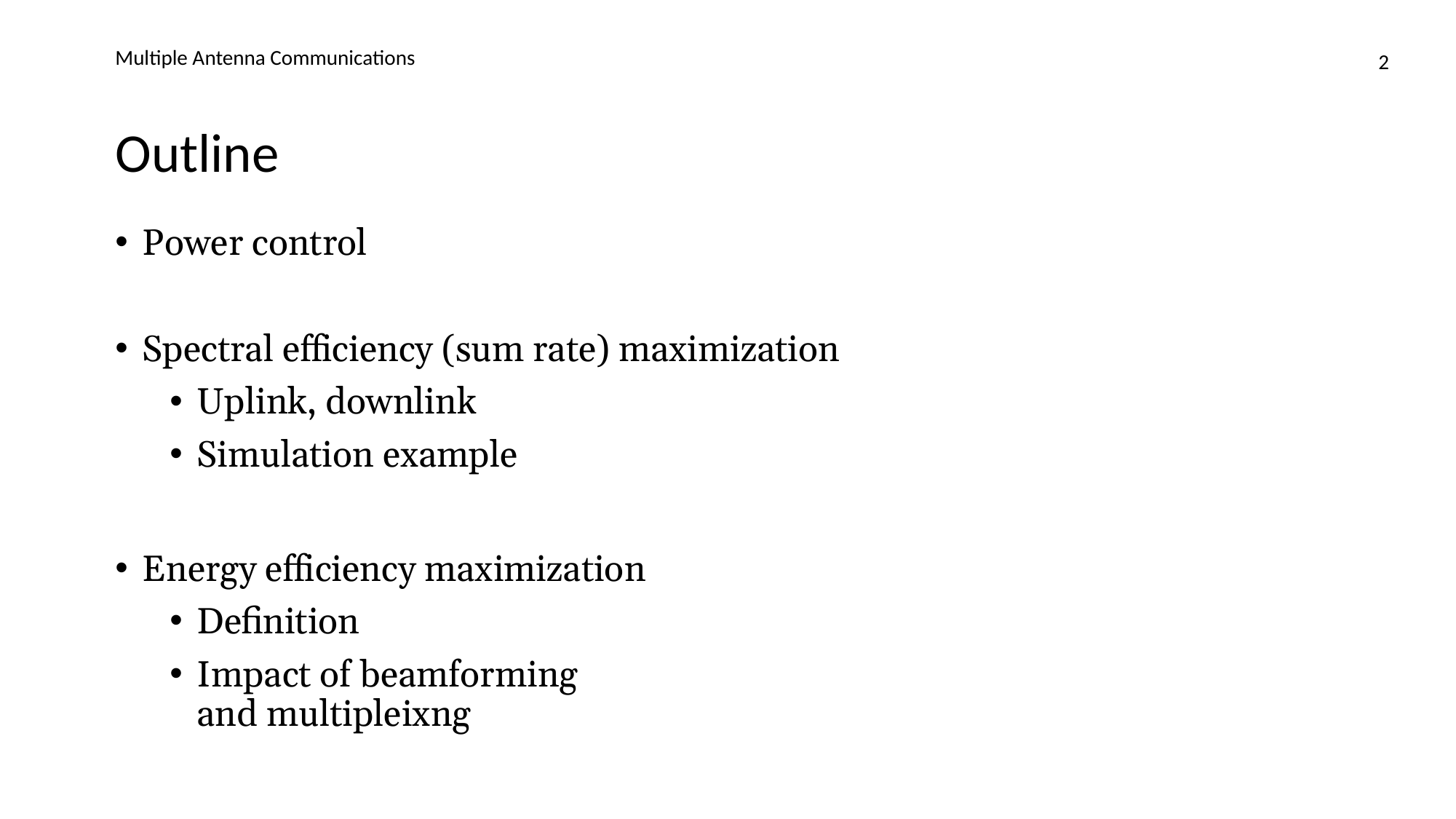

Multiple Antenna Communications
2
# Outline
Power control

Spectral efficiency (sum rate) maximization
Uplink, downlink
Simulation example

Energy efficiency maximization
Definition
Impact of beamforming
and multipleixng